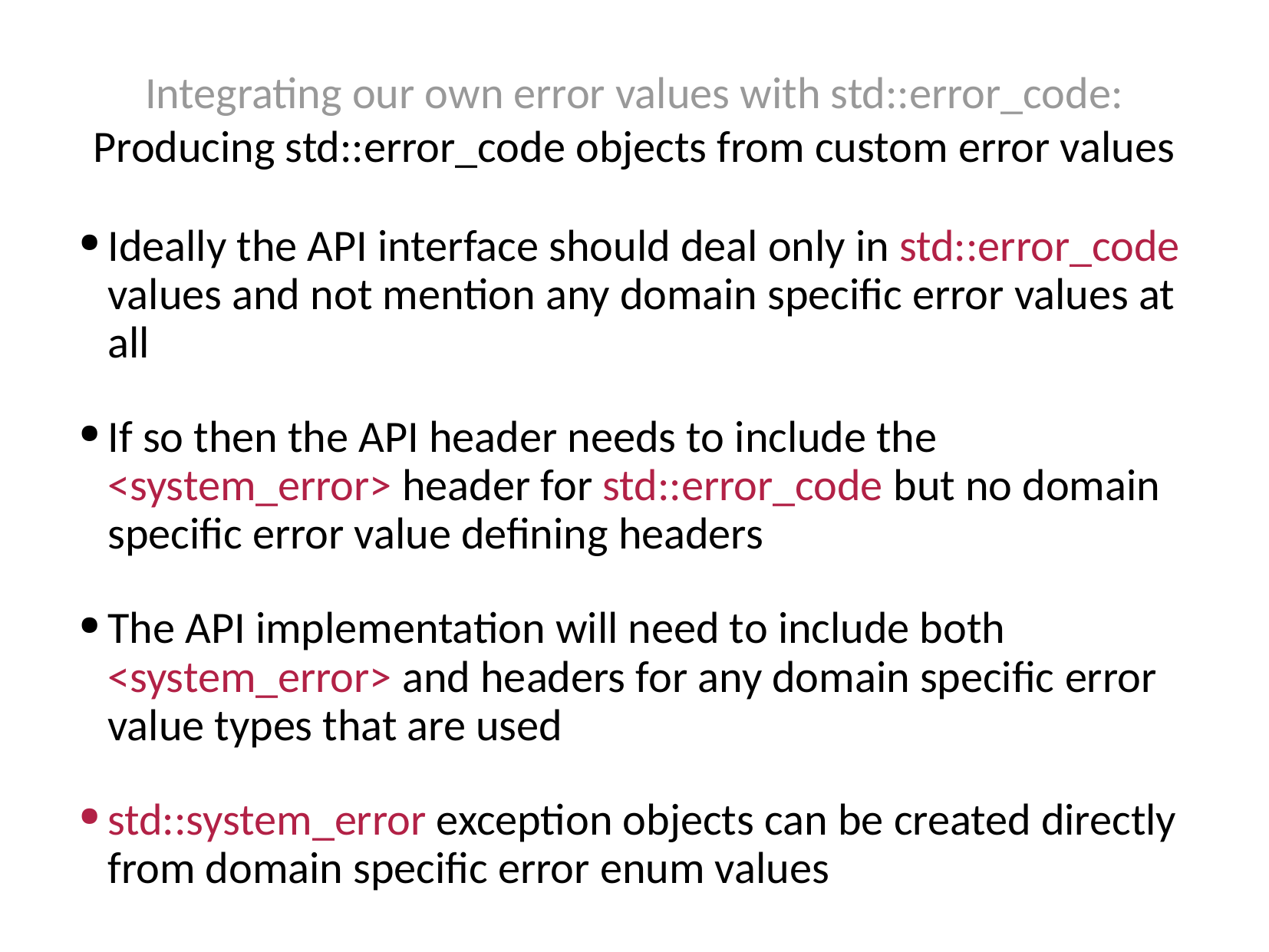

Integrating our own error values with std::error_code:
Producing std::error_code objects from custom error values
Ideally the API interface should deal only in std::error_code values and not mention any domain specific error values at all
If so then the API header needs to include the <system_error> header for std::error_code but no domain specific error value defining headers
The API implementation will need to include both <system_error> and headers for any domain specific error value types that are used
std::system_error exception objects can be created directly from domain specific error enum values